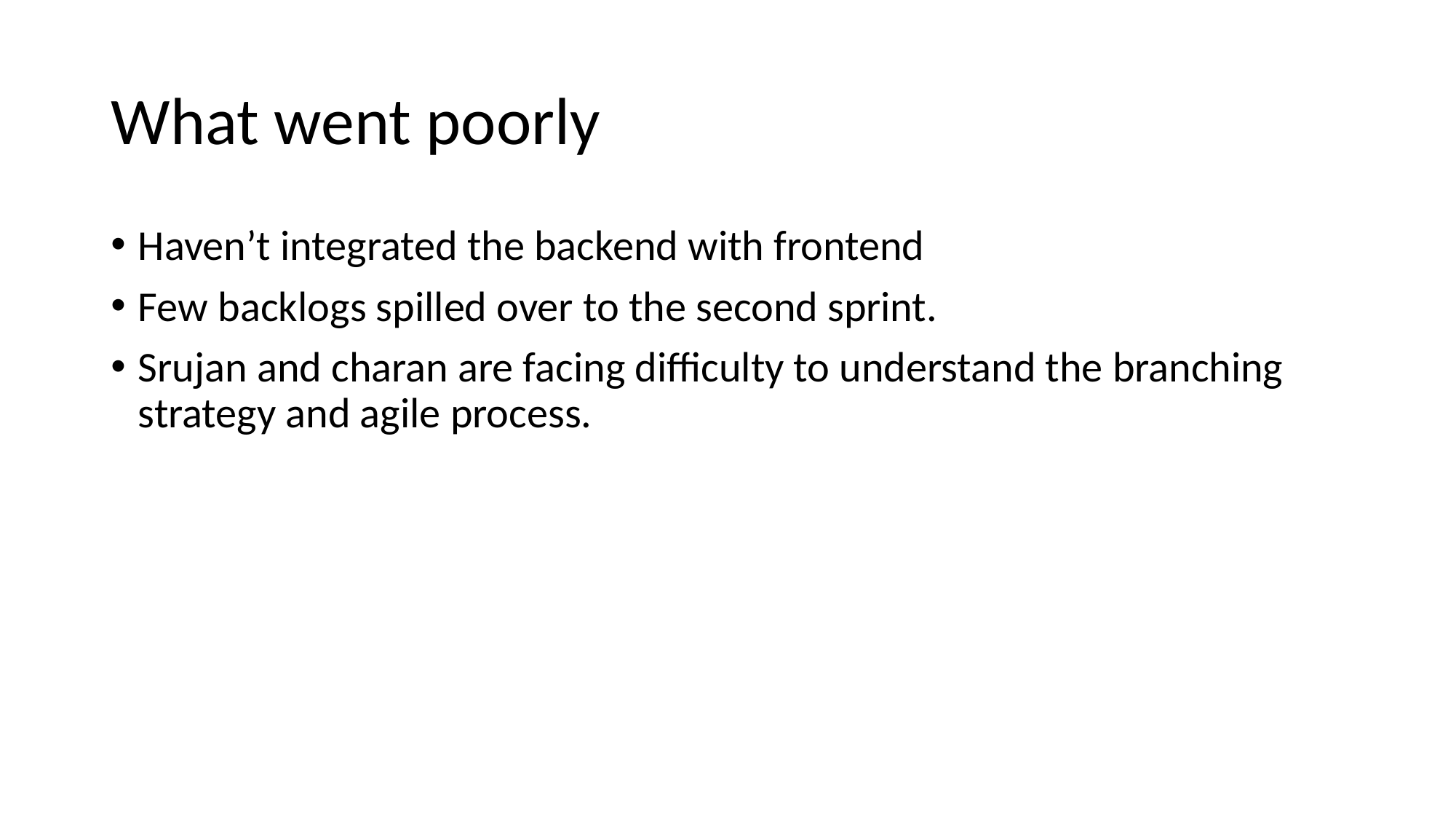

# What went poorly
Haven’t integrated the backend with frontend
Few backlogs spilled over to the second sprint.
Srujan and charan are facing difficulty to understand the branching strategy and agile process.